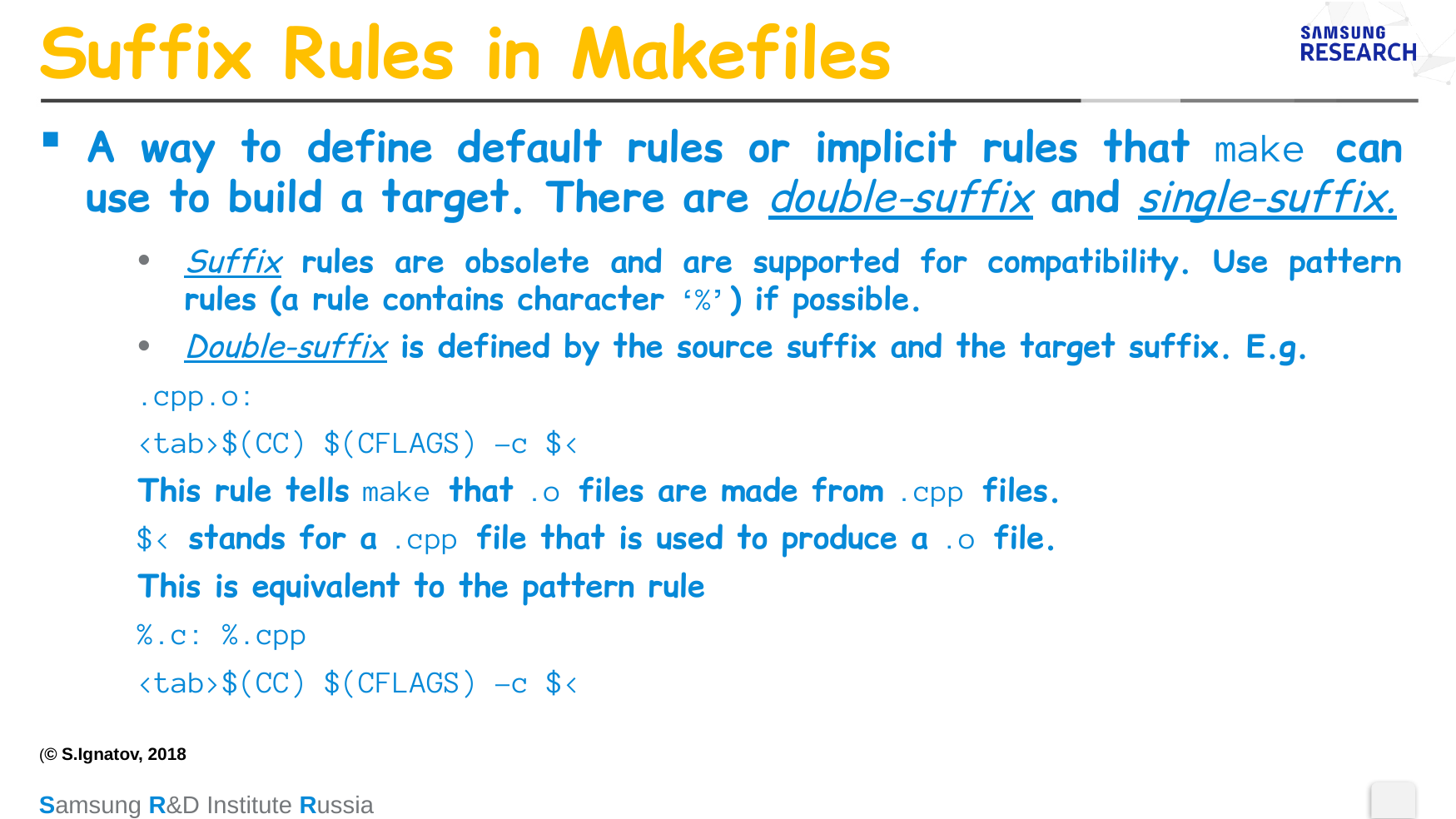

# Suffix Rules in Makefiles
A way to define default rules or implicit rules that make can use to build a target. There are double-suffix and single-suffix.
Suffix rules are obsolete and are supported for compatibility. Use pattern rules (a rule contains character ‘%’) if possible.
Double-suffix is defined by the source suffix and the target suffix. E.g.
.cpp.o:
<tab>$(CC) $(CFLAGS) –c $<
This rule tells make that .o files are made from .cpp files.
$< stands for a .cpp file that is used to produce a .o file.
This is equivalent to the pattern rule
%.c: %.cpp
<tab>$(CC) $(CFLAGS) –c $<

(© S.Ignatov, 2018